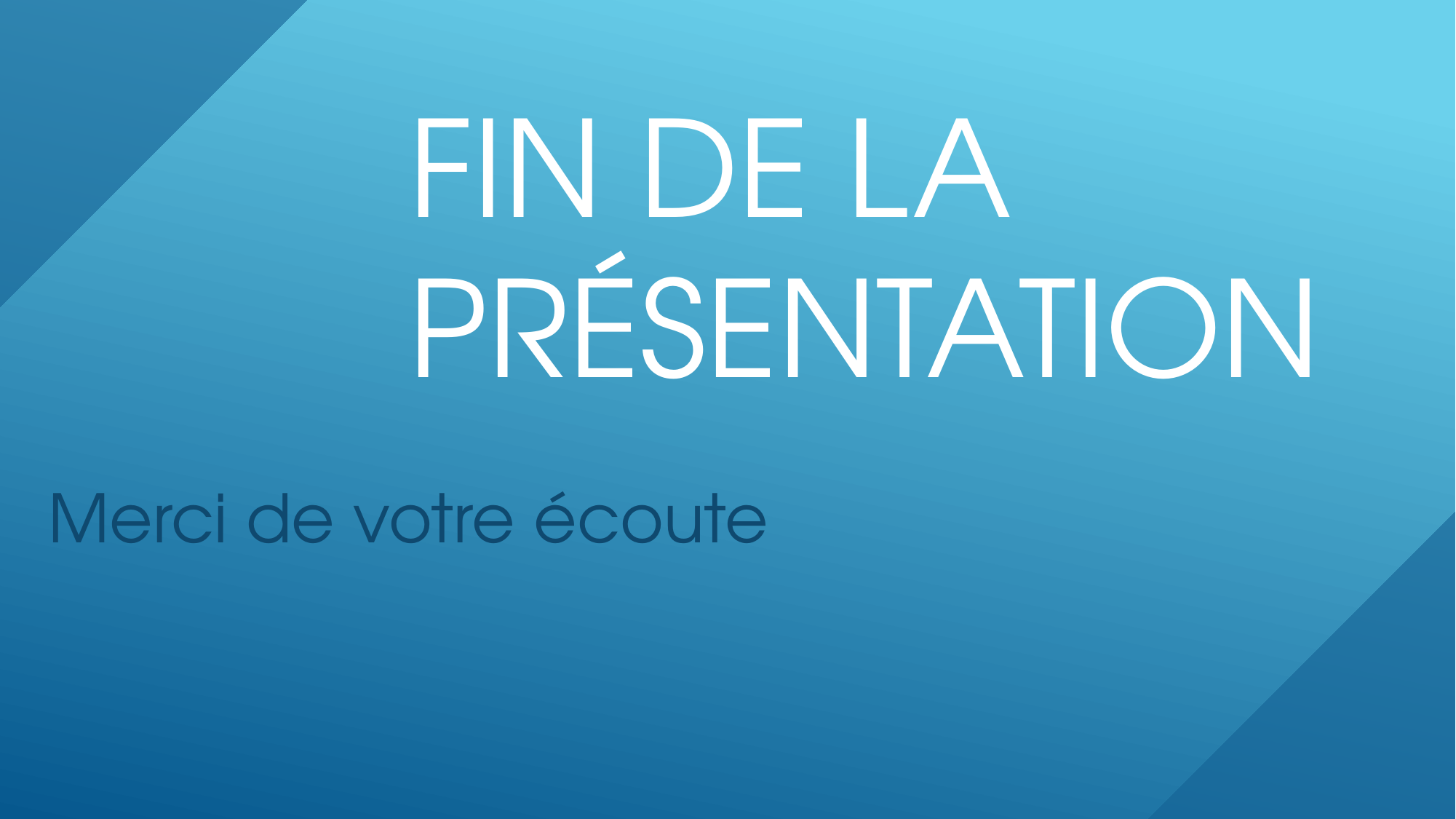

# Fin de la présentation
Merci de votre écoute